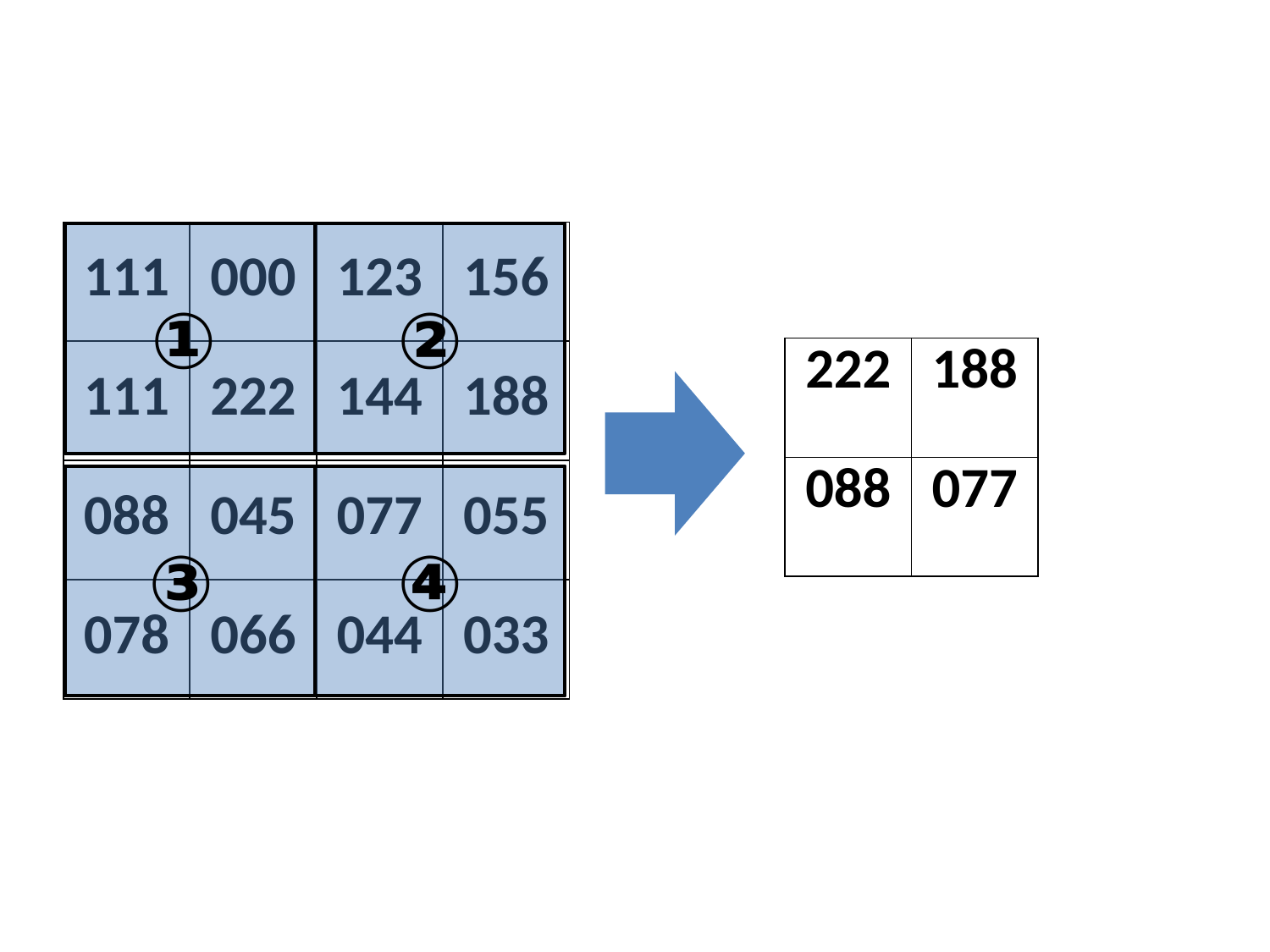

| 111 | 000 | 123 | 156 |
| --- | --- | --- | --- |
| 111 | 222 | 144 | 188 |
| 088 | 045 | 077 | 055 |
| 078 | 066 | 044 | 033 |

①
②
| 222 | 188 |
| --- | --- |
| 088 | 077 |

③
④